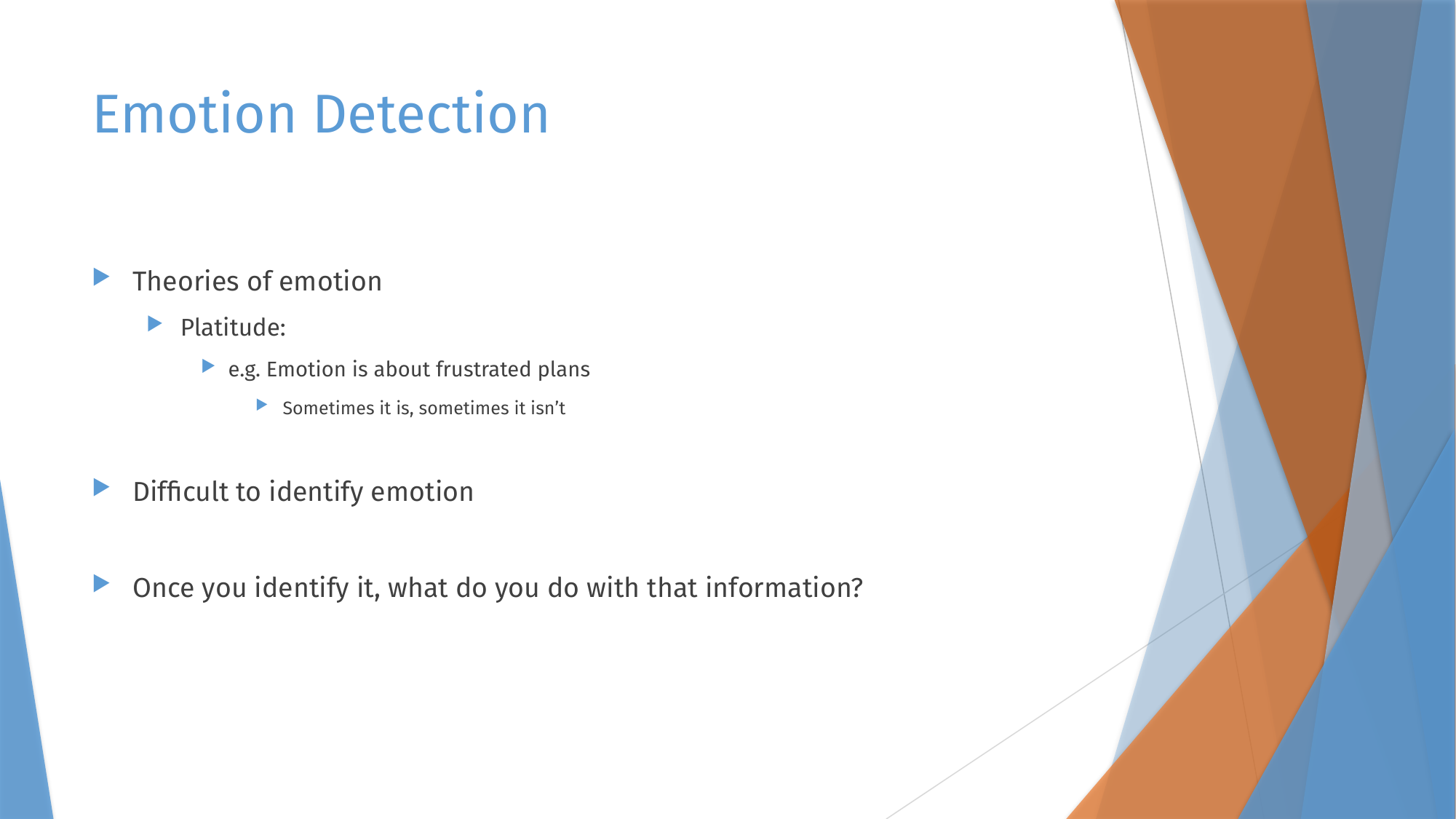

# Emotion Detection
Theories of emotion
Platitude:
e.g. Emotion is about frustrated plans
Sometimes it is, sometimes it isn’t

Difficult to identify emotion

Once you identify it, what do you do with that information?